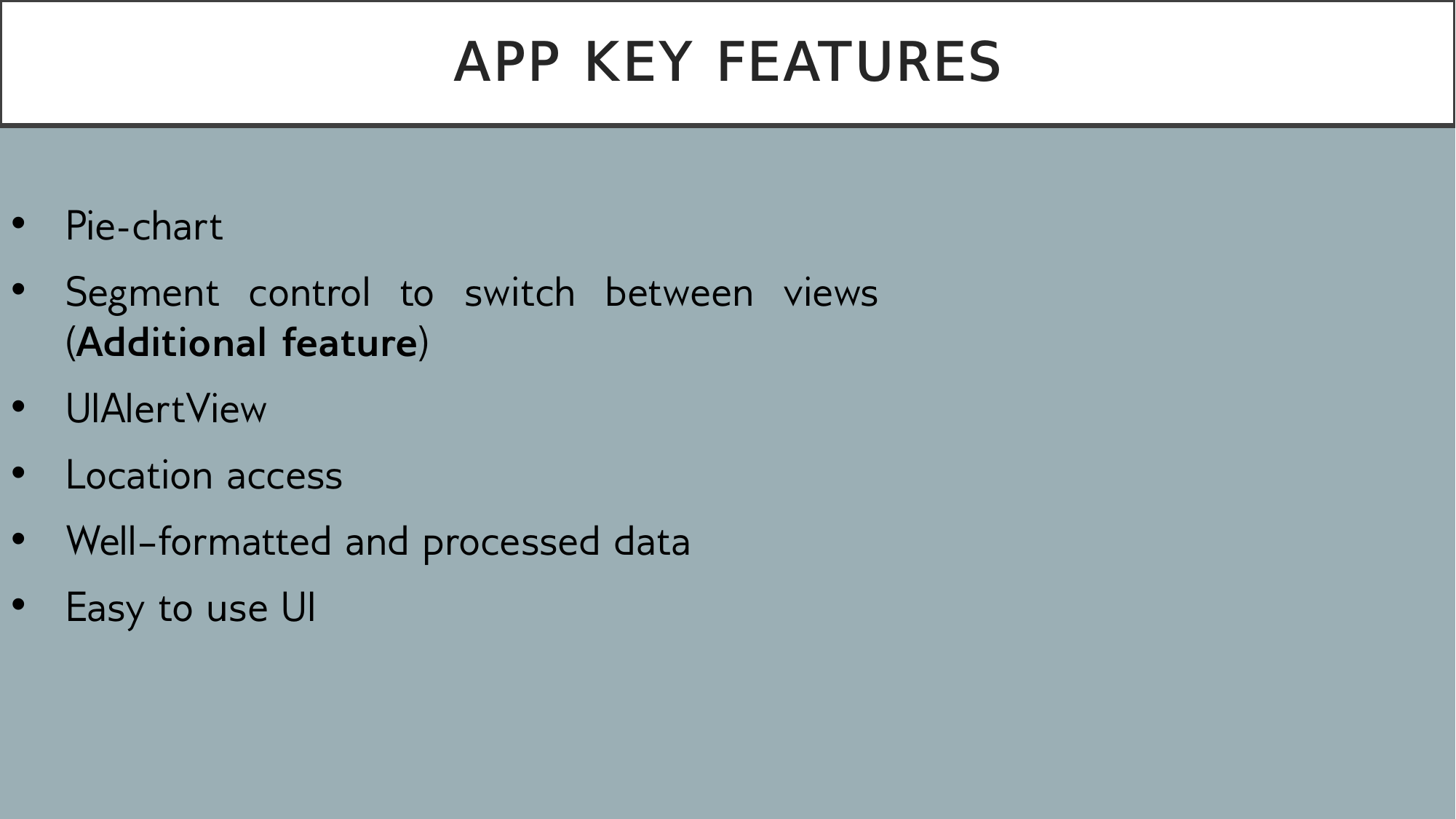

# App KEY Features

Pie-chart
Segment control to switch between views (Additional feature)
UIAlertView
Location access
Well–formatted and processed data
Easy to use UI